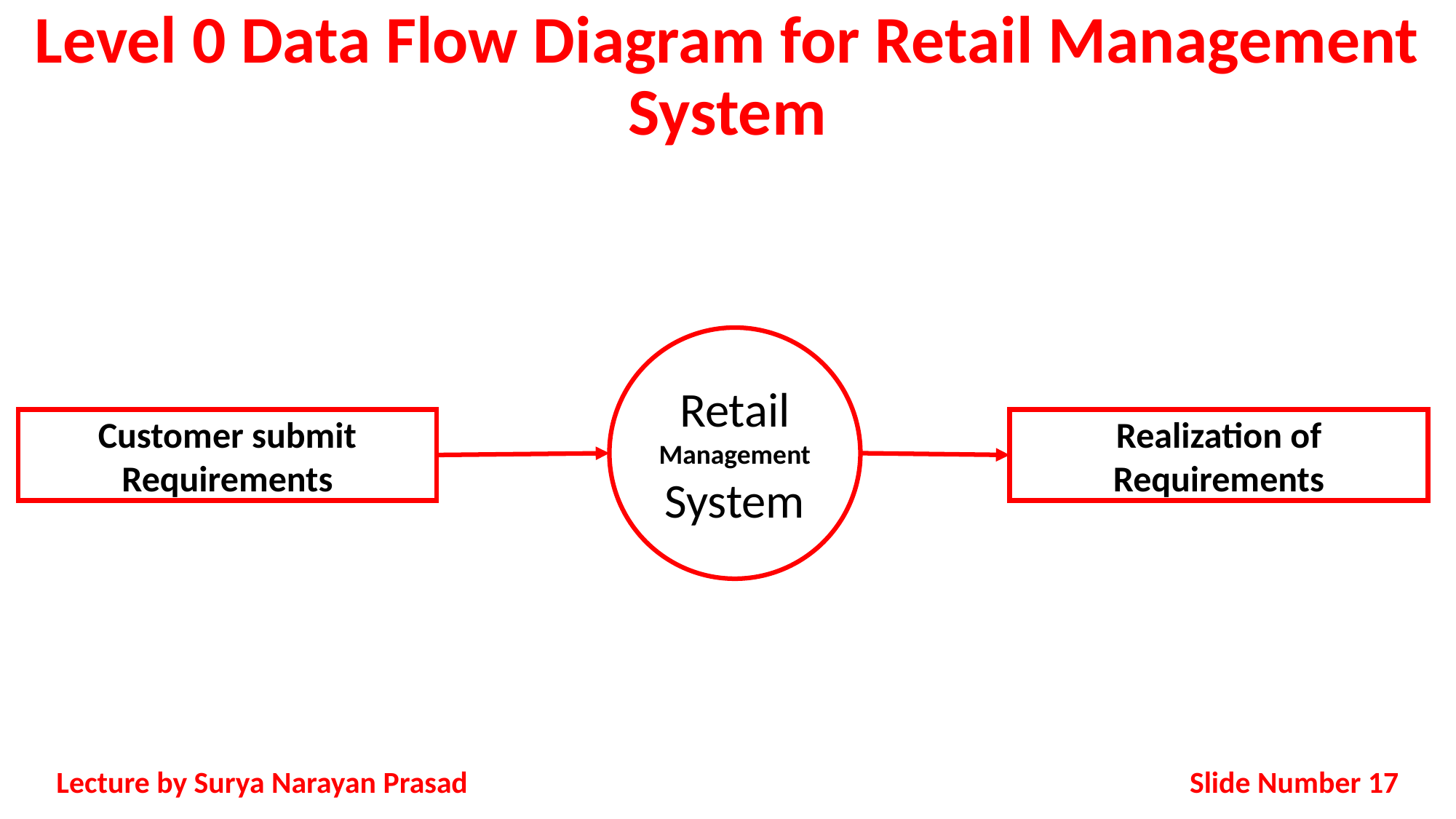

# Level 0 Data Flow Diagram for Retail Management System
Retail Management System
Customer submit Requirements
Realization of Requirements
Slide Number 17
Lecture by Surya Narayan Prasad